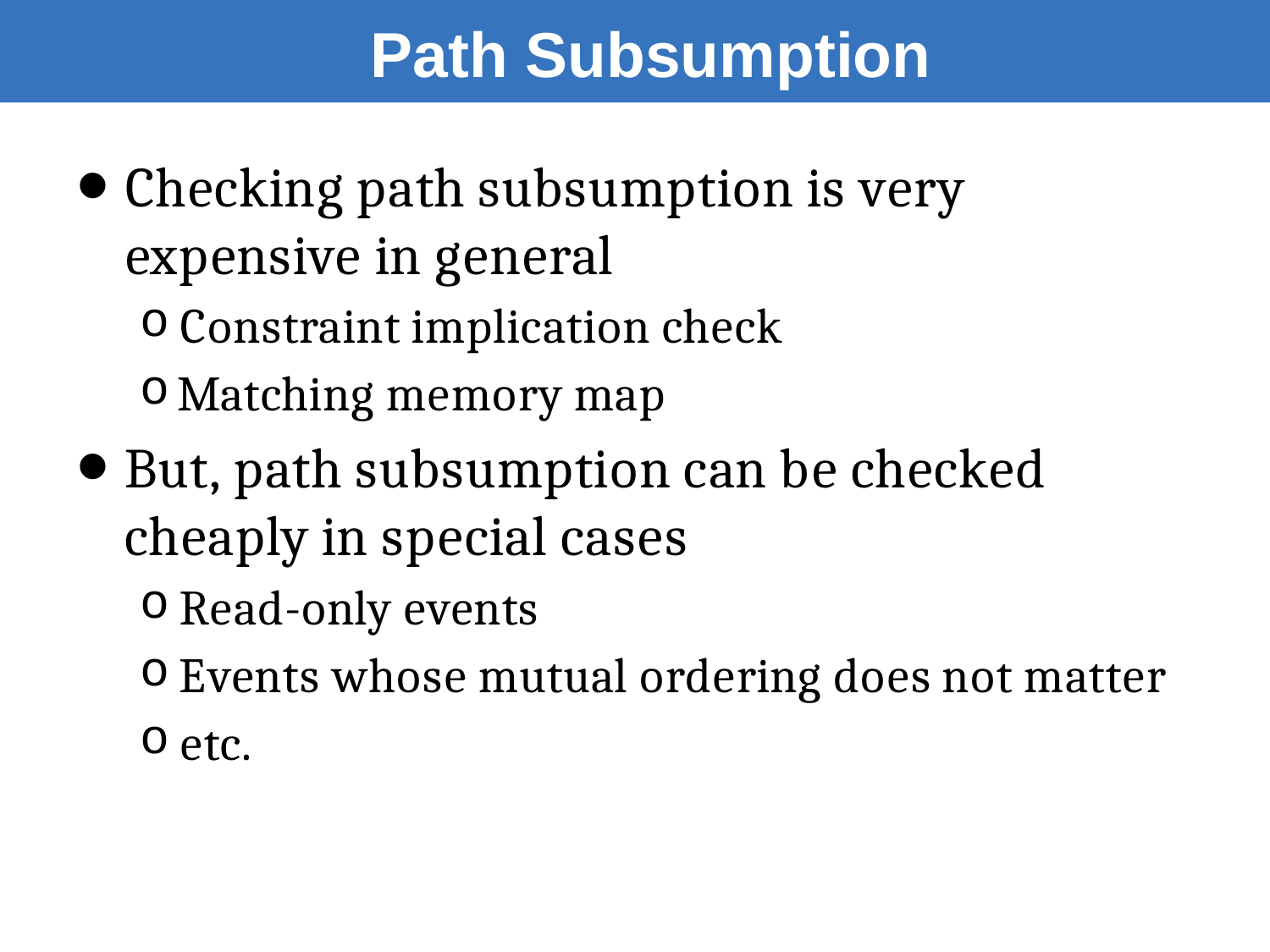

# Path Subsumption
Checking path subsumption is very expensive in general
Constraint implication check
Matching memory map
But, path subsumption can be checked cheaply in special cases
Read-only events
Events whose mutual ordering does not matter
etc.